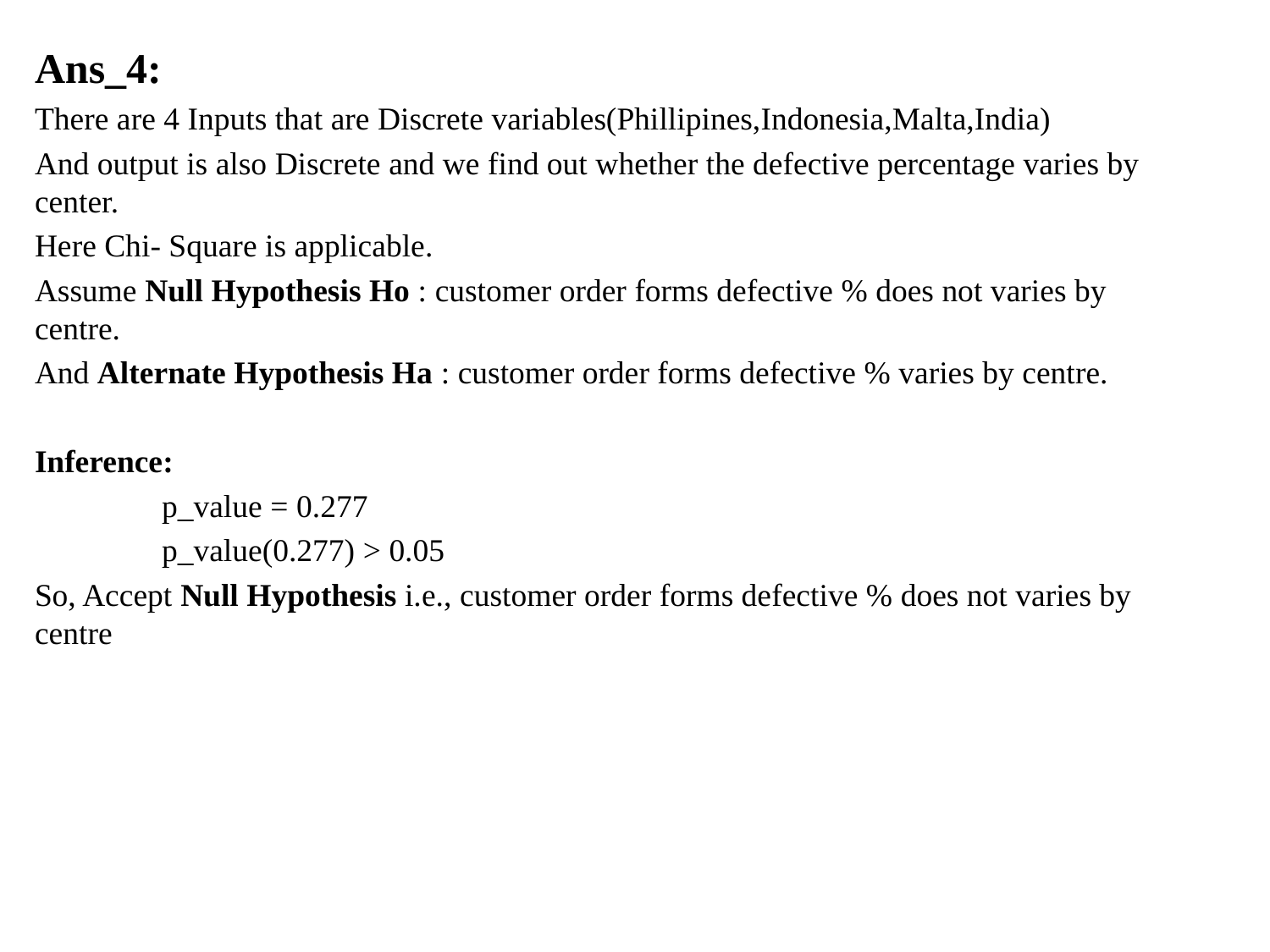

Ans_4:
There are 4 Inputs that are Discrete variables(Phillipines,Indonesia,Malta,India)
And output is also Discrete and we find out whether the defective percentage varies by center.
Here Chi- Square is applicable.
Assume Null Hypothesis Ho : customer order forms defective % does not varies by centre.
And Alternate Hypothesis Ha : customer order forms defective % varies by centre.

Inference:
	p_value = 0.277
	p_value(0.277) > 0.05
So, Accept Null Hypothesis i.e., customer order forms defective % does not varies by centre